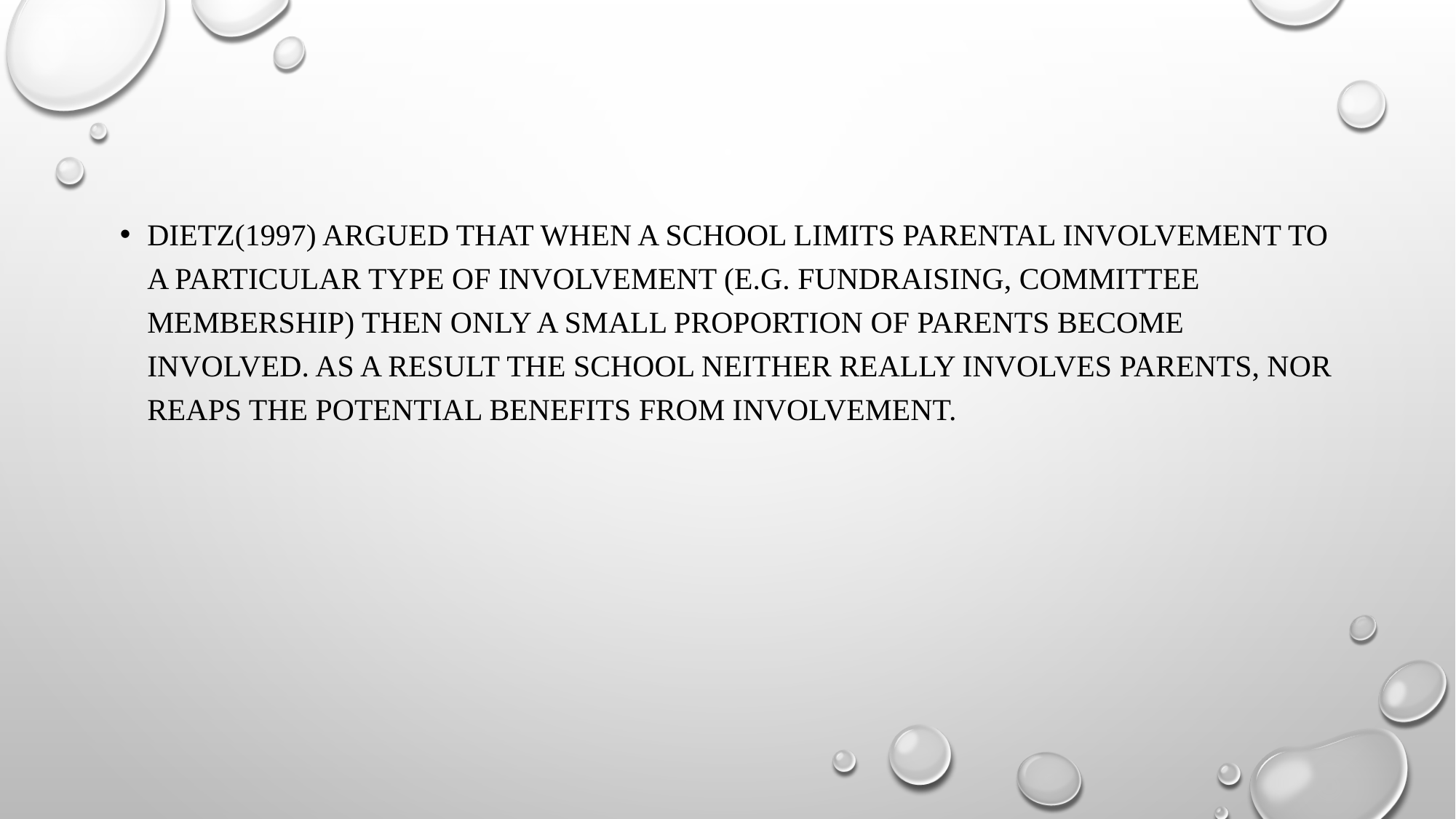

#

Dietz(1997) argued that when a school limits parental involvement to a particular type of involvement (e.g. fundraising, committee membership) then only a small proportion of parents become involved. As a result the school neither really involves parents, nor reaps the potential benefits from involvement.